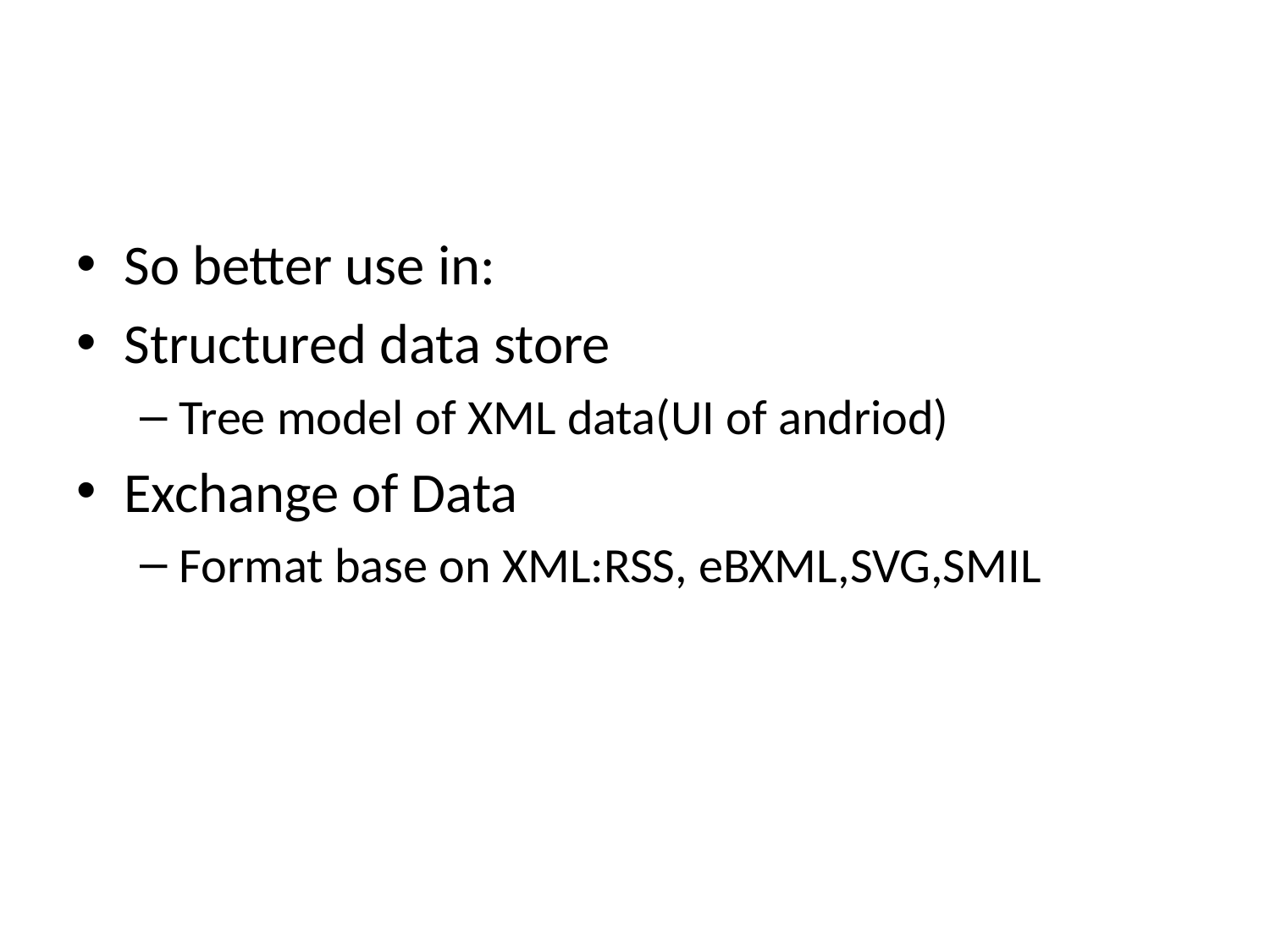

#
So better use in:
Structured data store
Tree model of XML data(UI of andriod)
Exchange of Data
Format base on XML:RSS, eBXML,SVG,SMIL